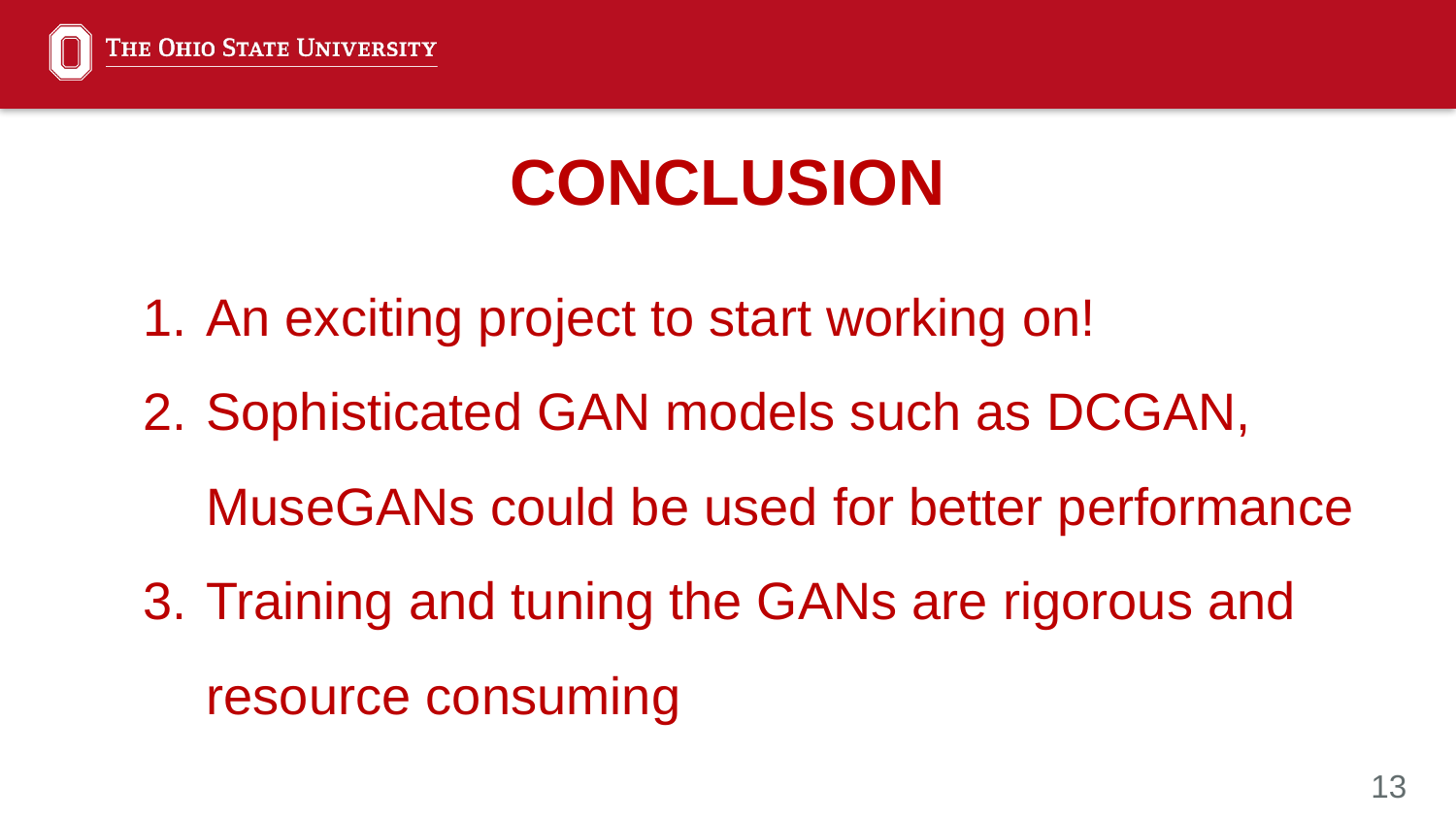

CONCLUSION
An exciting project to start working on!
Sophisticated GAN models such as DCGAN, MuseGANs could be used for better performance
Training and tuning the GANs are rigorous and resource consuming